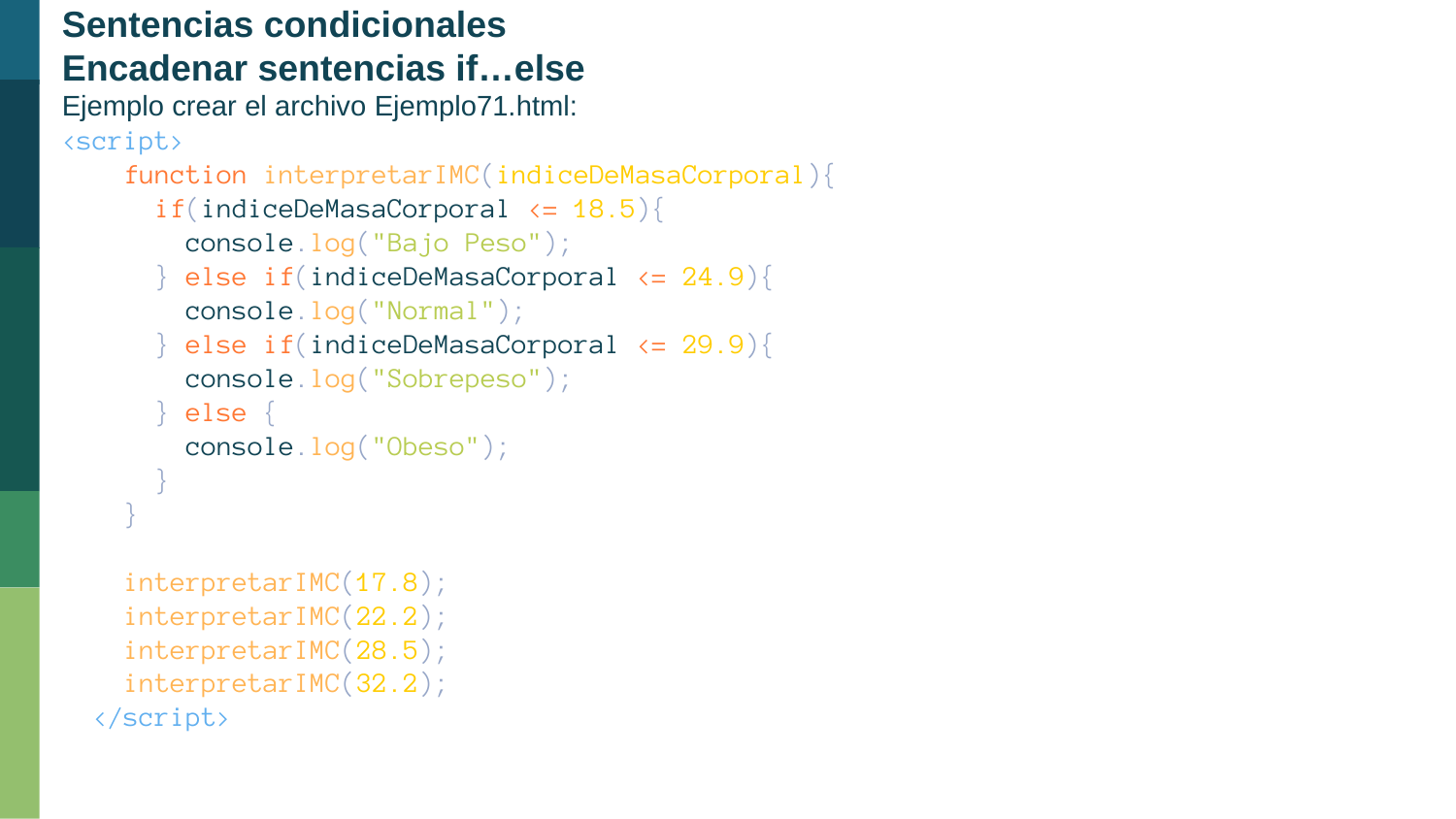

Sentencias condicionales
Encadenar sentencias if…else
Ejemplo crear el archivo Ejemplo71.html:
<script>
    function interpretarIMC(indiceDeMasaCorporal){
      if(indiceDeMasaCorporal <= 18.5){
        console.log("Bajo Peso");
      } else if(indiceDeMasaCorporal <= 24.9){
        console.log("Normal");
      } else if(indiceDeMasaCorporal <= 29.9){
        console.log("Sobrepeso");
      } else {
        console.log("Obeso");
      }
    }
    interpretarIMC(17.8);
    interpretarIMC(22.2);
    interpretarIMC(28.5);
    interpretarIMC(32.2);
  </script>